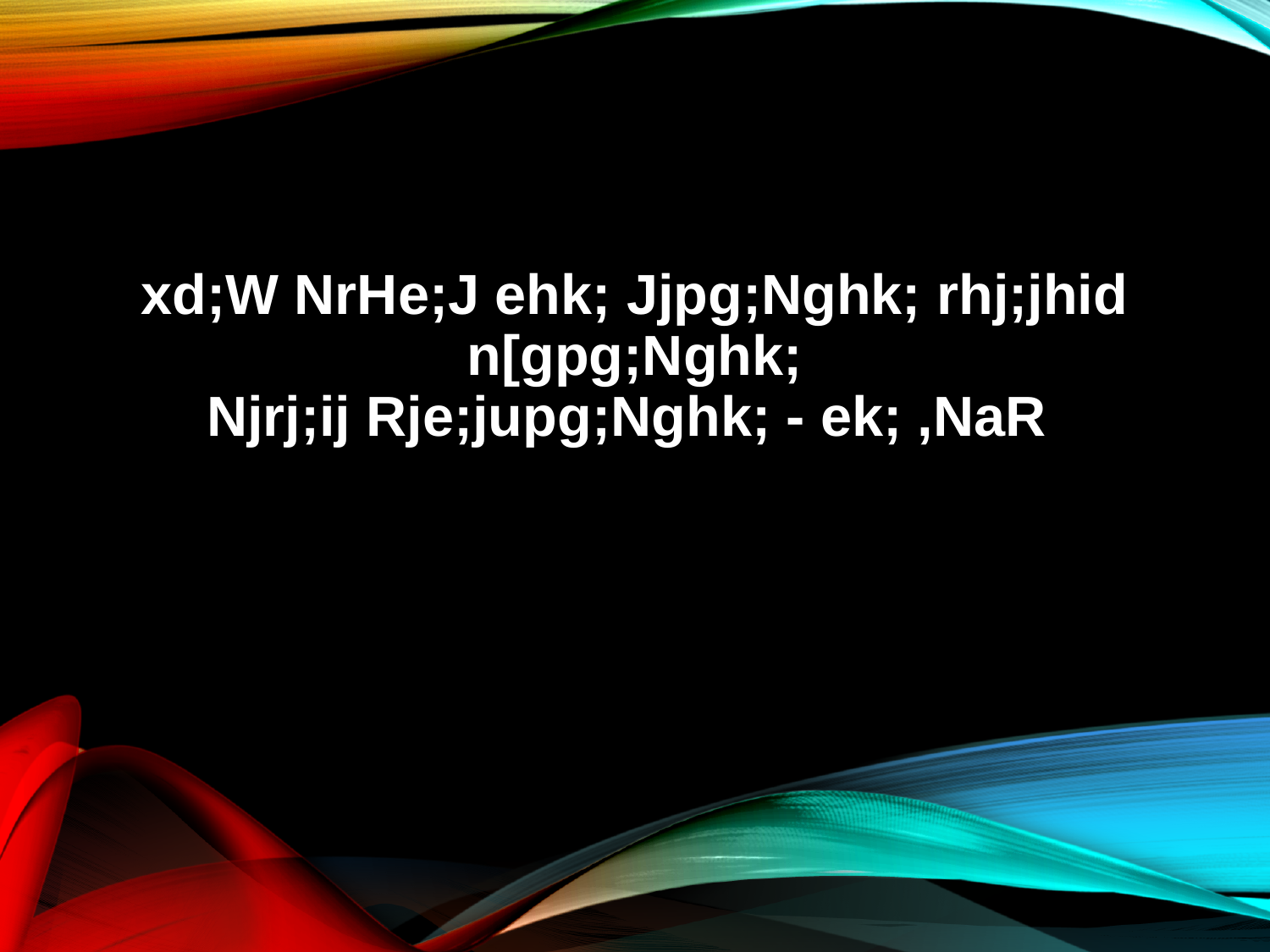

xd;W NrHe;J ehk; Jjpg;Nghk; rhj;jhid n[gpg;Nghk;
Njrj;ij Rje;jupg;Nghk; - ek; ,NaR